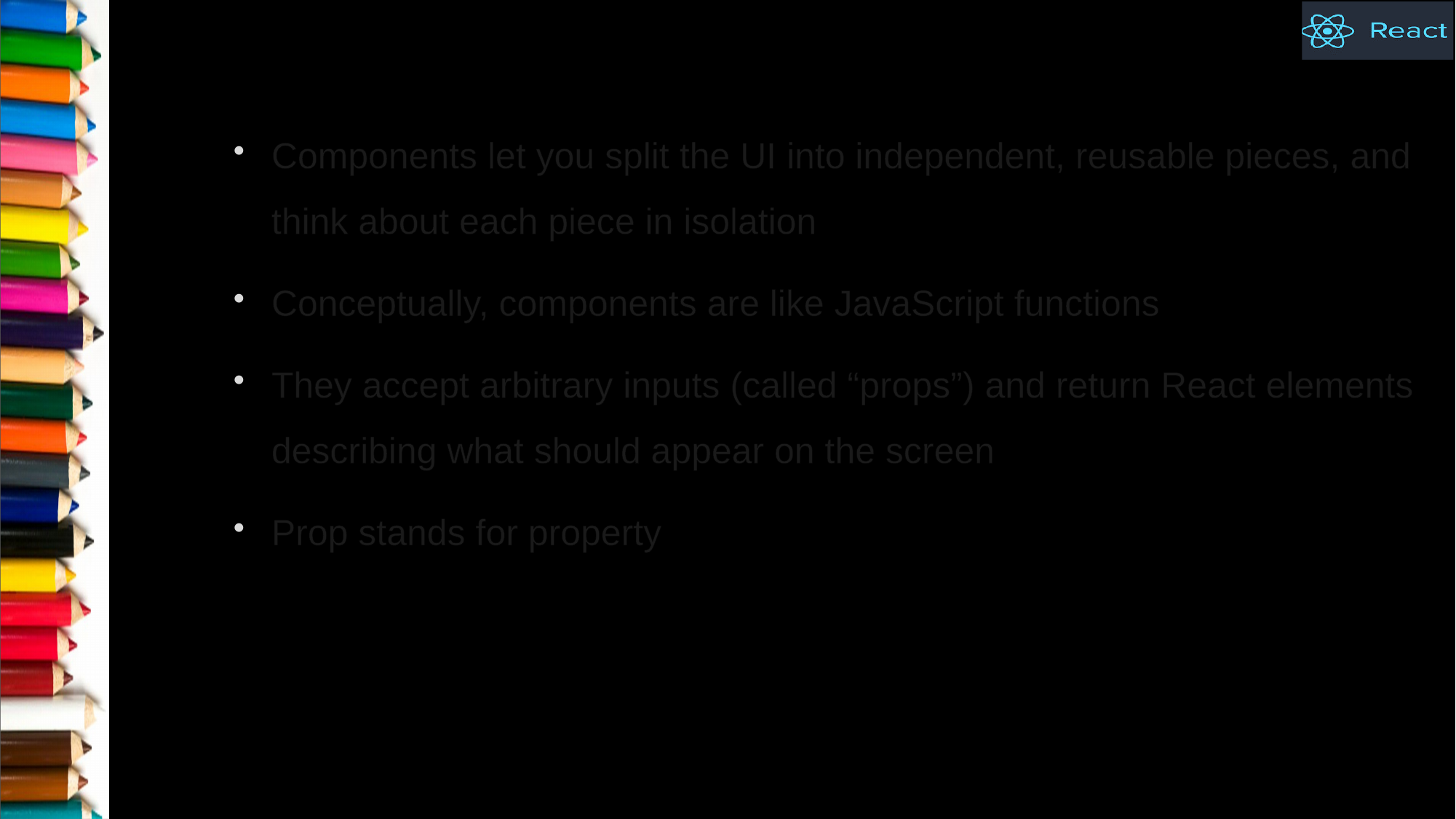

Components let you split the UI into independent, reusable pieces, and think about each piece in isolation
Conceptually, components are like JavaScript functions
They accept arbitrary inputs (called “props”) and return React elements describing what should appear on the screen
Prop stands for property